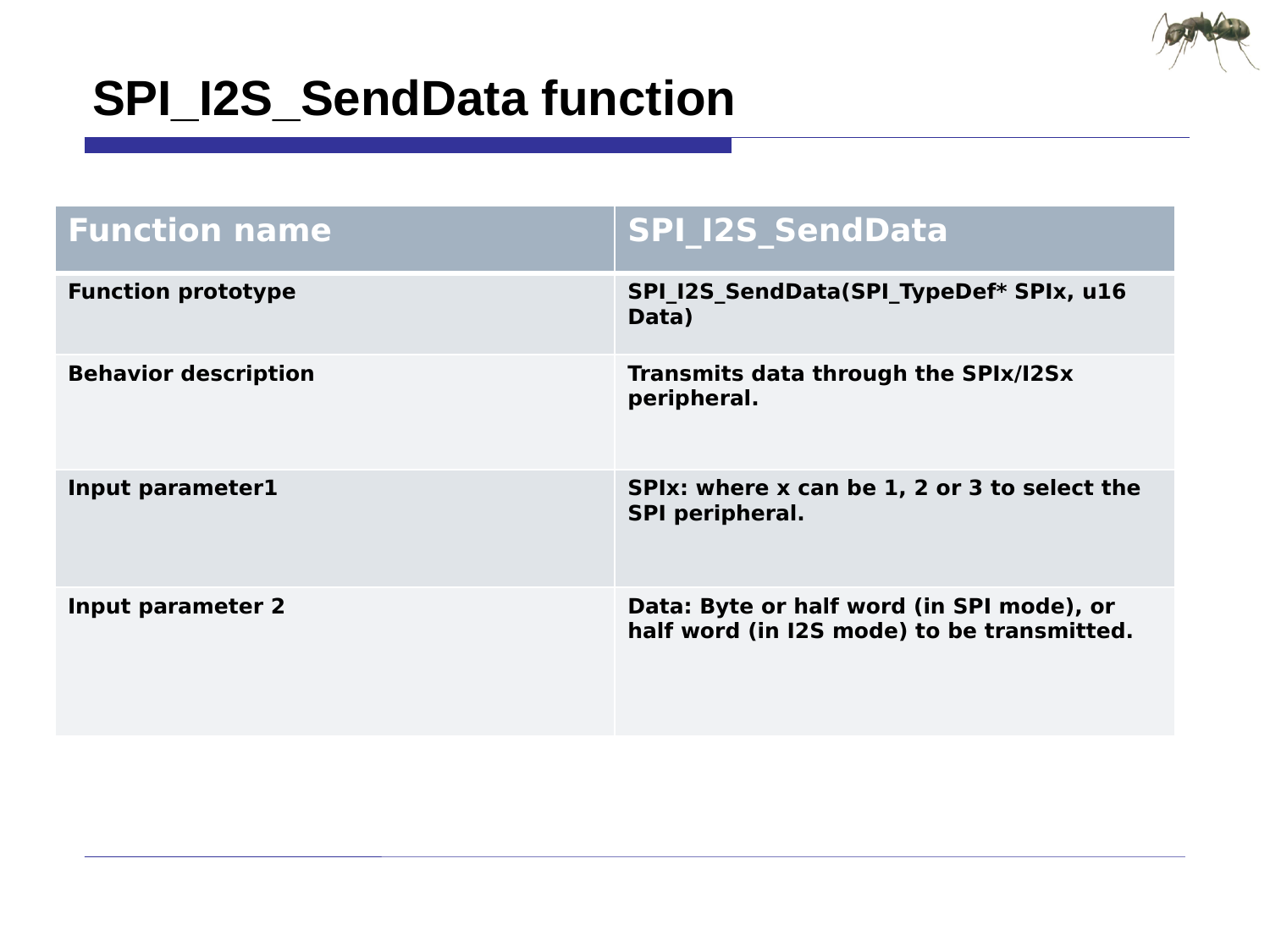

# SPI_I2S_SendData function

| Function name | SPI\_I2S\_SendData |
| --- | --- |
| Function prototype | SPI\_I2S\_SendData(SPI\_TypeDef\* SPIx, u16 Data) |
| Behavior description | Transmits data through the SPIx/I2Sx peripheral. |
| Input parameter1 | SPIx: where x can be 1, 2 or 3 to select the SPI peripheral. |
| Input parameter 2 | Data: Byte or half word (in SPI mode), or half word (in I2S mode) to be transmitted. |